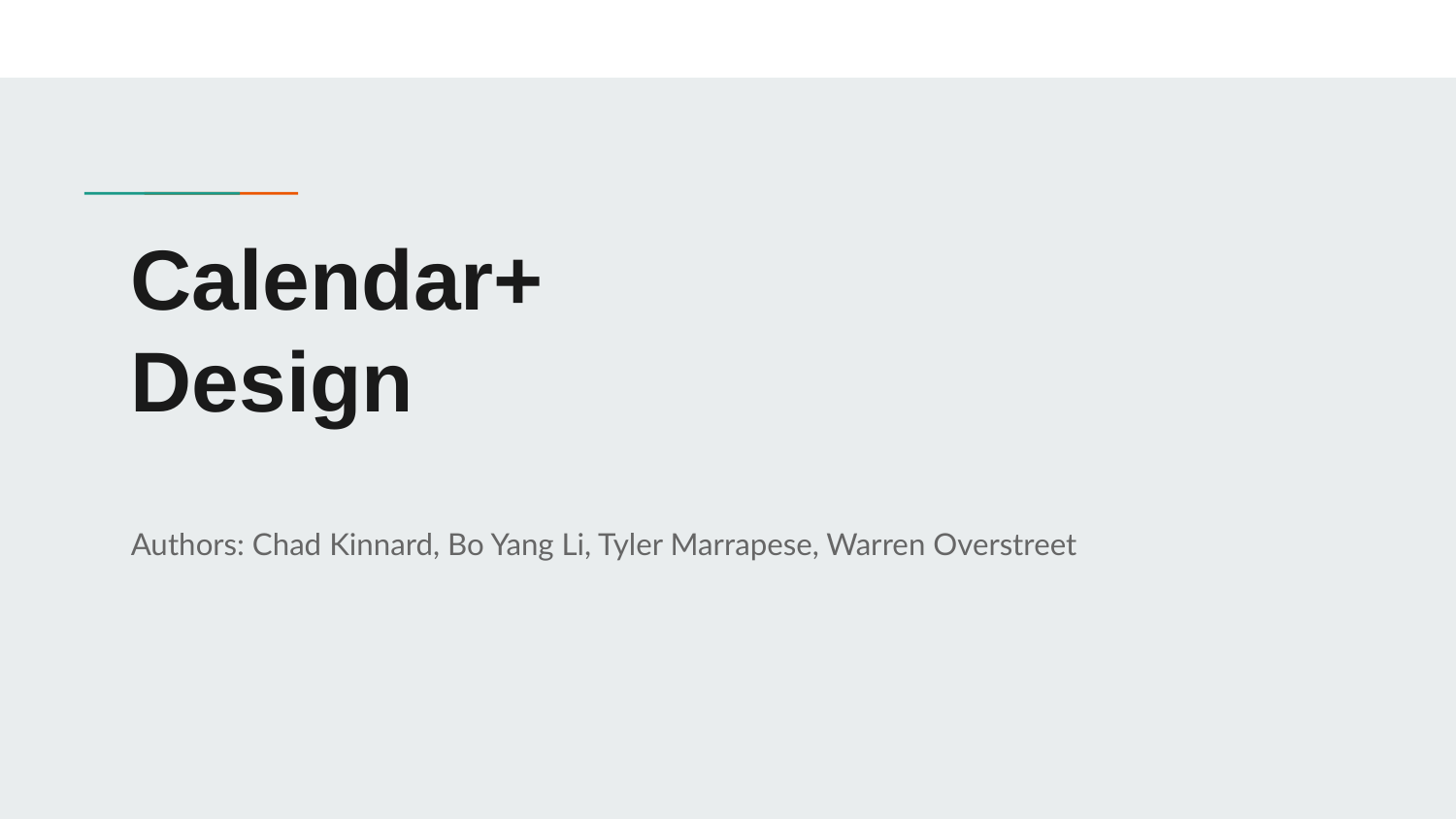

# Calendar+
Design
Authors: Chad Kinnard, Bo Yang Li, Tyler Marrapese, Warren Overstreet